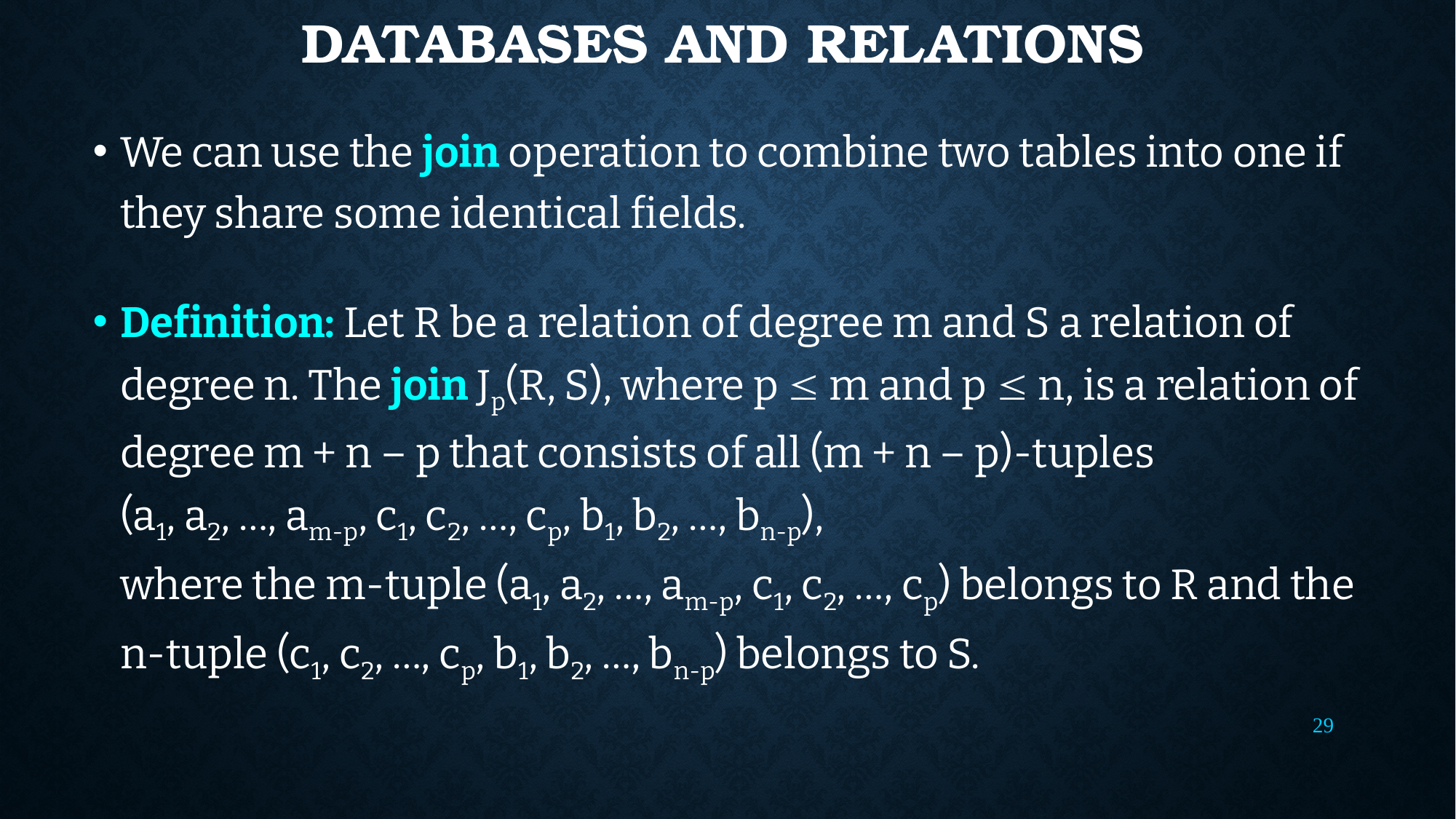

# Databases and Relations
We can use the join operation to combine two tables into one if they share some identical fields.

Definition: Let R be a relation of degree m and S a relation of degree n. The join Jp(R, S), where p ≤ m and p ≤ n, is a relation of degree m + n – p that consists of all (m + n – p)-tuples
(a1, a2, …, am-p, c1, c2, …, cp, b1, b2, …, bn-p),
where the m-tuple (a1, a2, …, am-p, c1, c2, …, cp) belongs to R and the n-tuple (c1, c2, …, cp, b1, b2, …, bn-p) belongs to S.

29